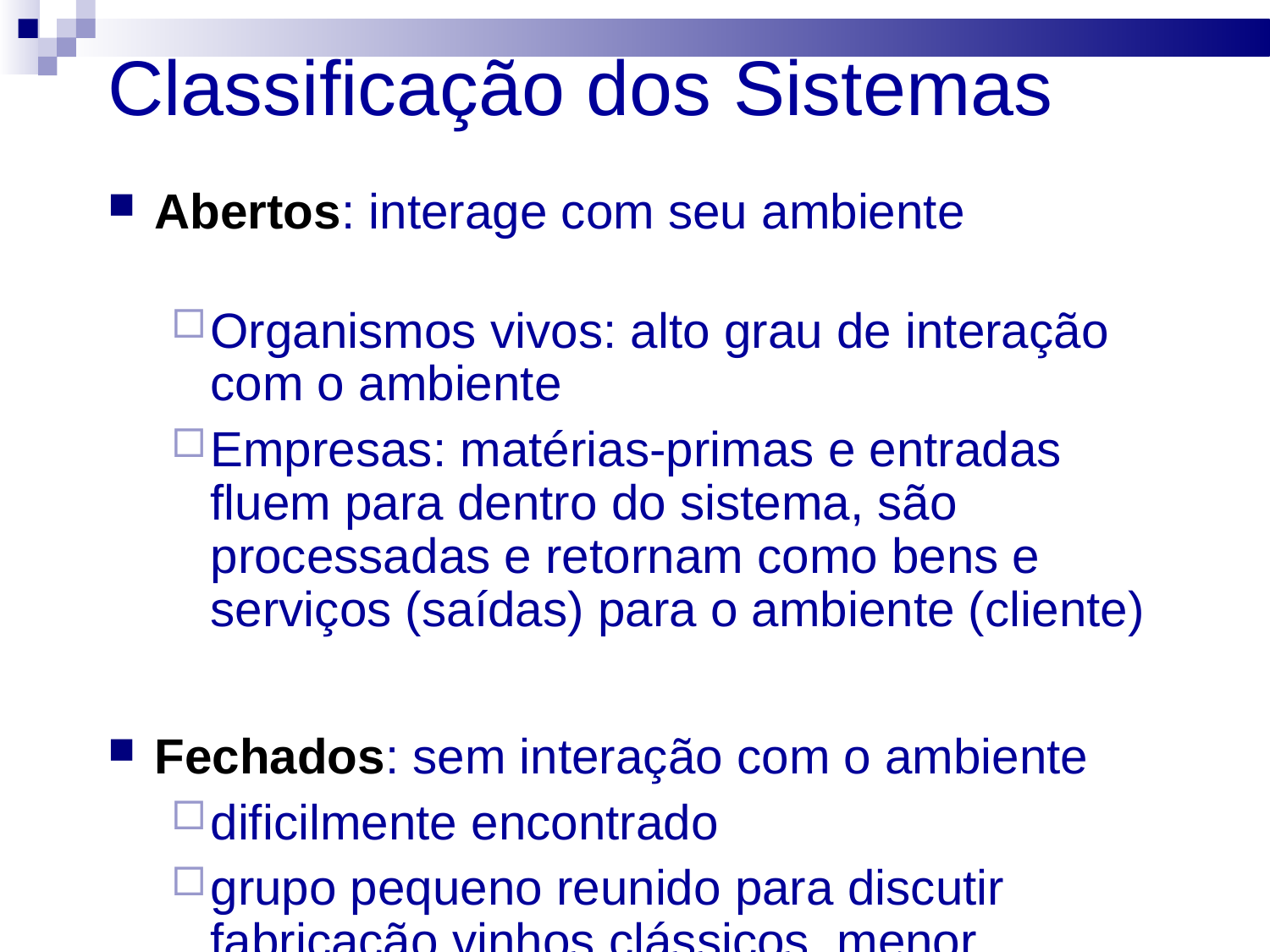

# Classificação dos Sistemas
Abertos: interage com seu ambiente
Organismos vivos: alto grau de interação com o ambiente
Empresas: matérias-primas e entradas fluem para dentro do sistema, são processadas e retornam como bens e serviços (saídas) para o ambiente (cliente)

Fechados: sem interação com o ambiente
dificilmente encontrado
grupo pequeno reunido para discutir fabricação vinhos clássicos, menor interação